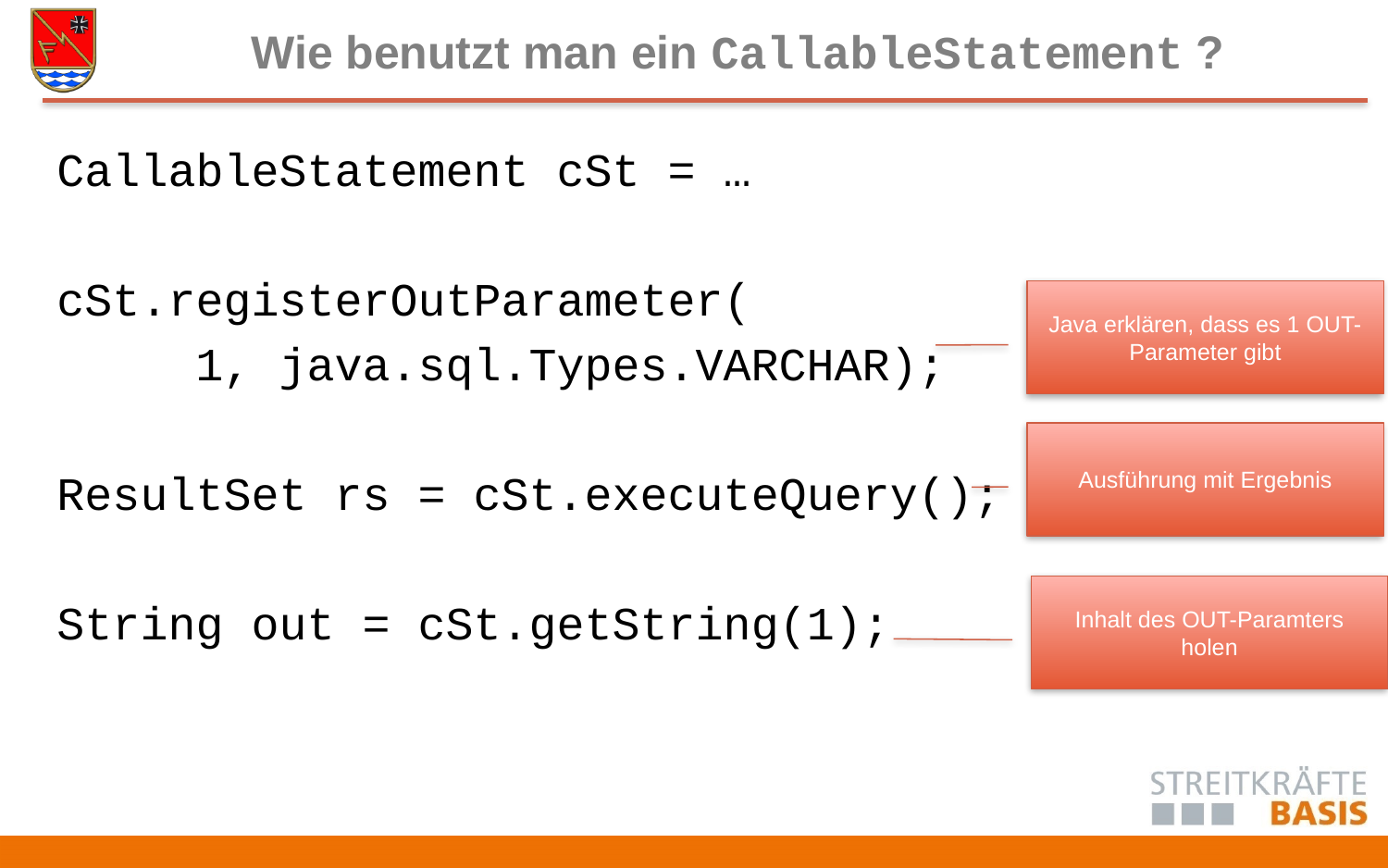

# Wie benutzt man ein CallableStatement ?
CallableStatement cSt = …

cSt.registerOutParameter(
	1, java.sql.Types.VARCHAR);

ResultSet rs = cSt.executeQuery();

String out = cSt.getString(1);
Java erklären, dass es 1 OUT-Parameter gibt
Ausführung mit Ergebnis
Inhalt des OUT-Paramters holen